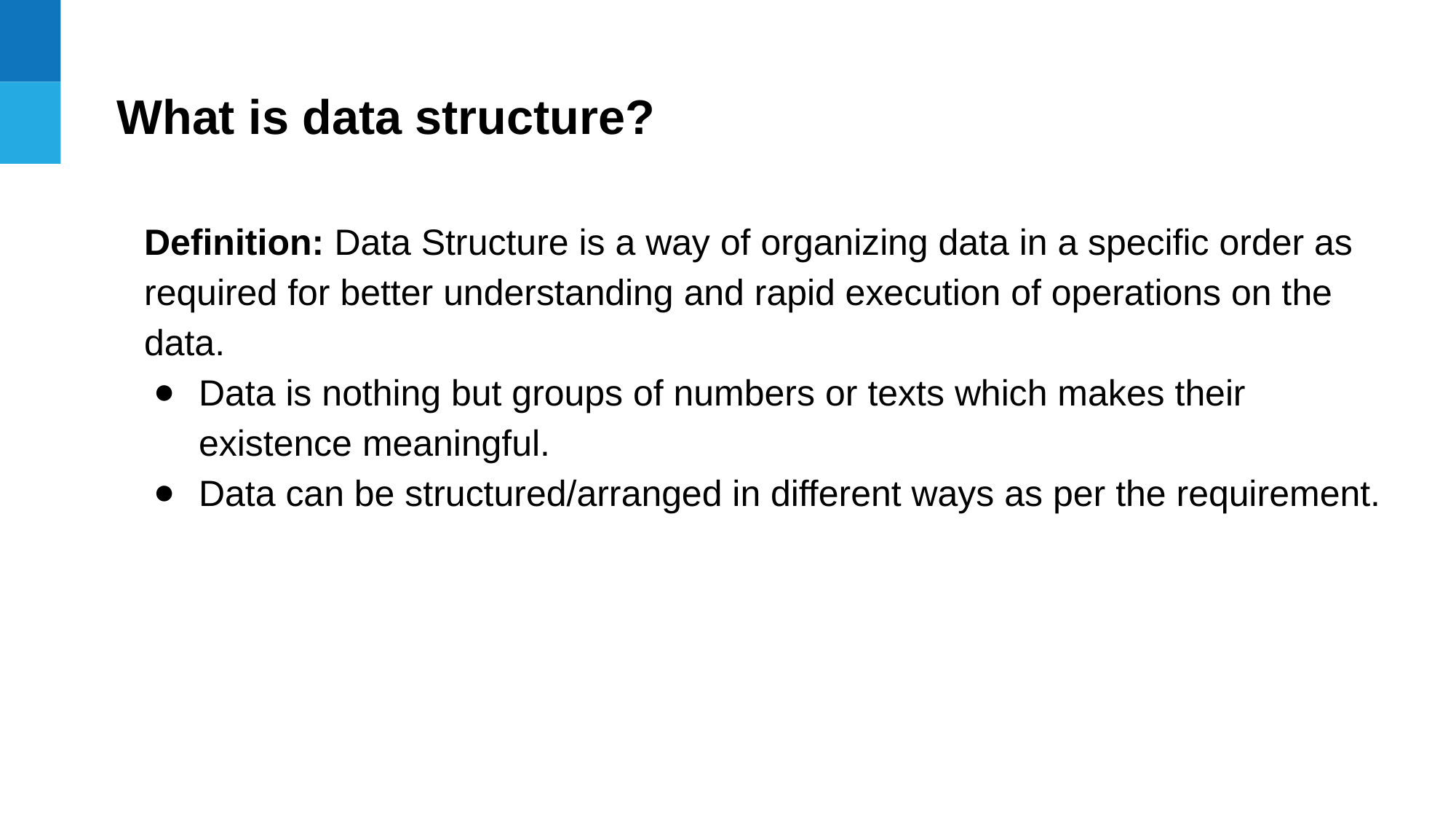

What is data structure?
Definition: Data Structure is a way of organizing data in a specific order as required for better understanding and rapid execution of operations on the data.
Data is nothing but groups of numbers or texts which makes their existence meaningful.
Data can be structured/arranged in different ways as per the requirement.